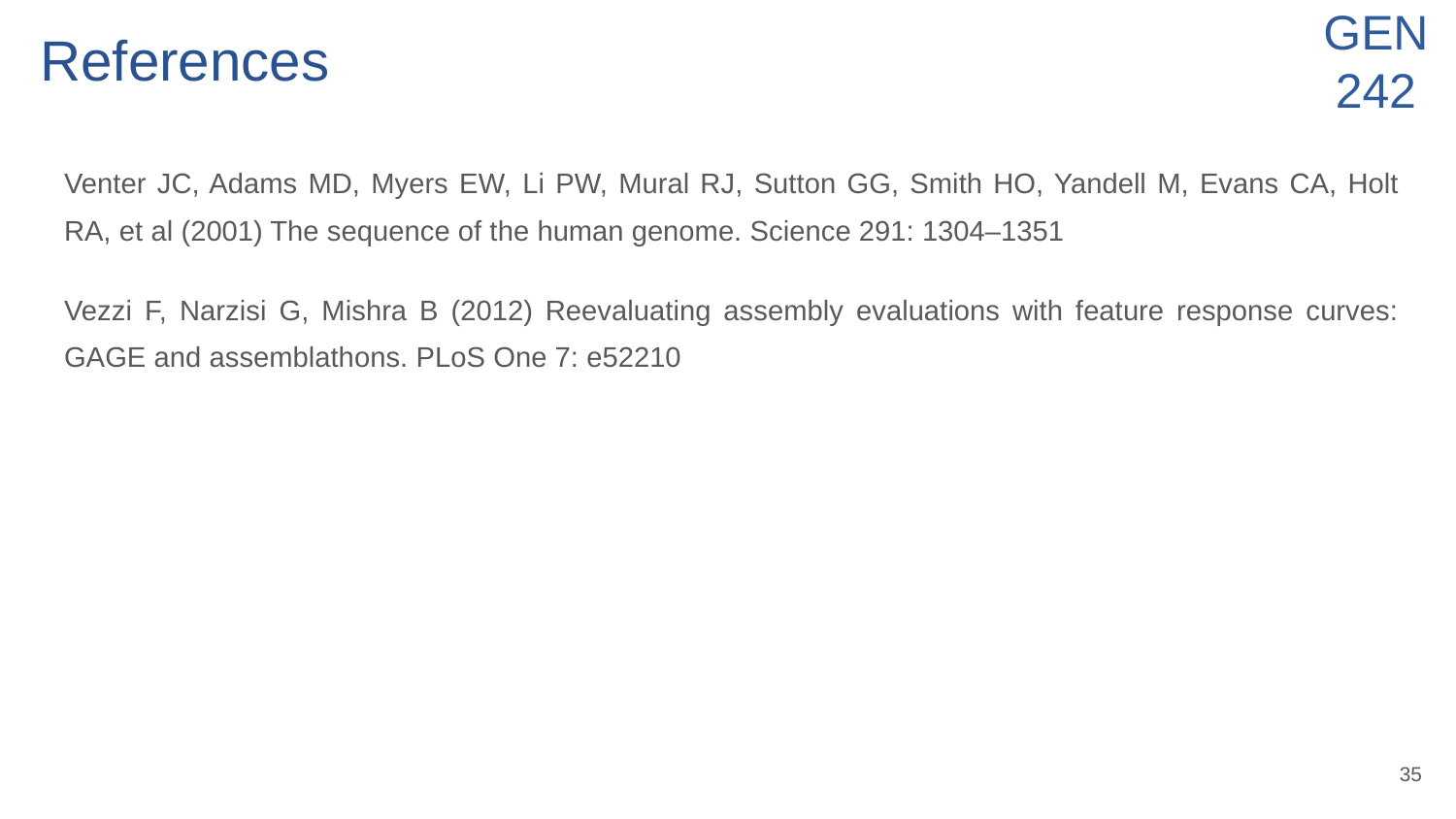

# References
Venter JC, Adams MD, Myers EW, Li PW, Mural RJ, Sutton GG, Smith HO, Yandell M, Evans CA, Holt RA, et al (2001) The sequence of the human genome. Science 291: 1304–1351
Vezzi F, Narzisi G, Mishra B (2012) Reevaluating assembly evaluations with feature response curves: GAGE and assemblathons. PLoS One 7: e52210

35